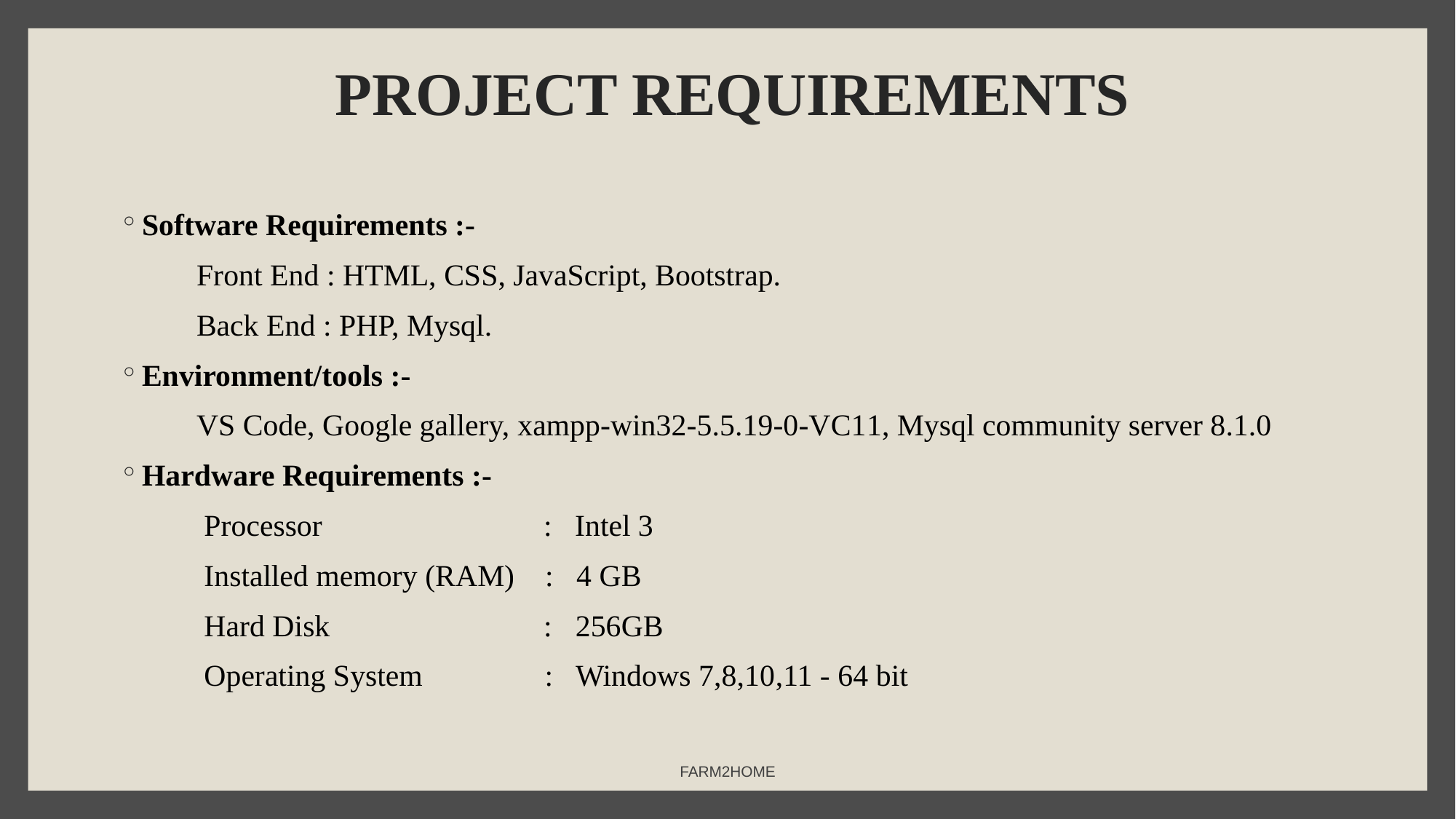

# PROJECT REQUIREMENTS
Software Requirements :-
          Front End : HTML, CSS, JavaScript, Bootstrap.
          Back End : PHP, Mysql.
Environment/tools :-
          VS Code, Google gallery, xampp-win32-5.5.19-0-VC11, Mysql community server 8.1.0
Hardware Requirements :-
           Processor                             :   Intel 3
           Installed memory (RAM)    :   4 GB
           Hard Disk                            :   256GB
           Operating System                :   Windows 7,8,10,11 - 64 bit

FARM2HOME
8